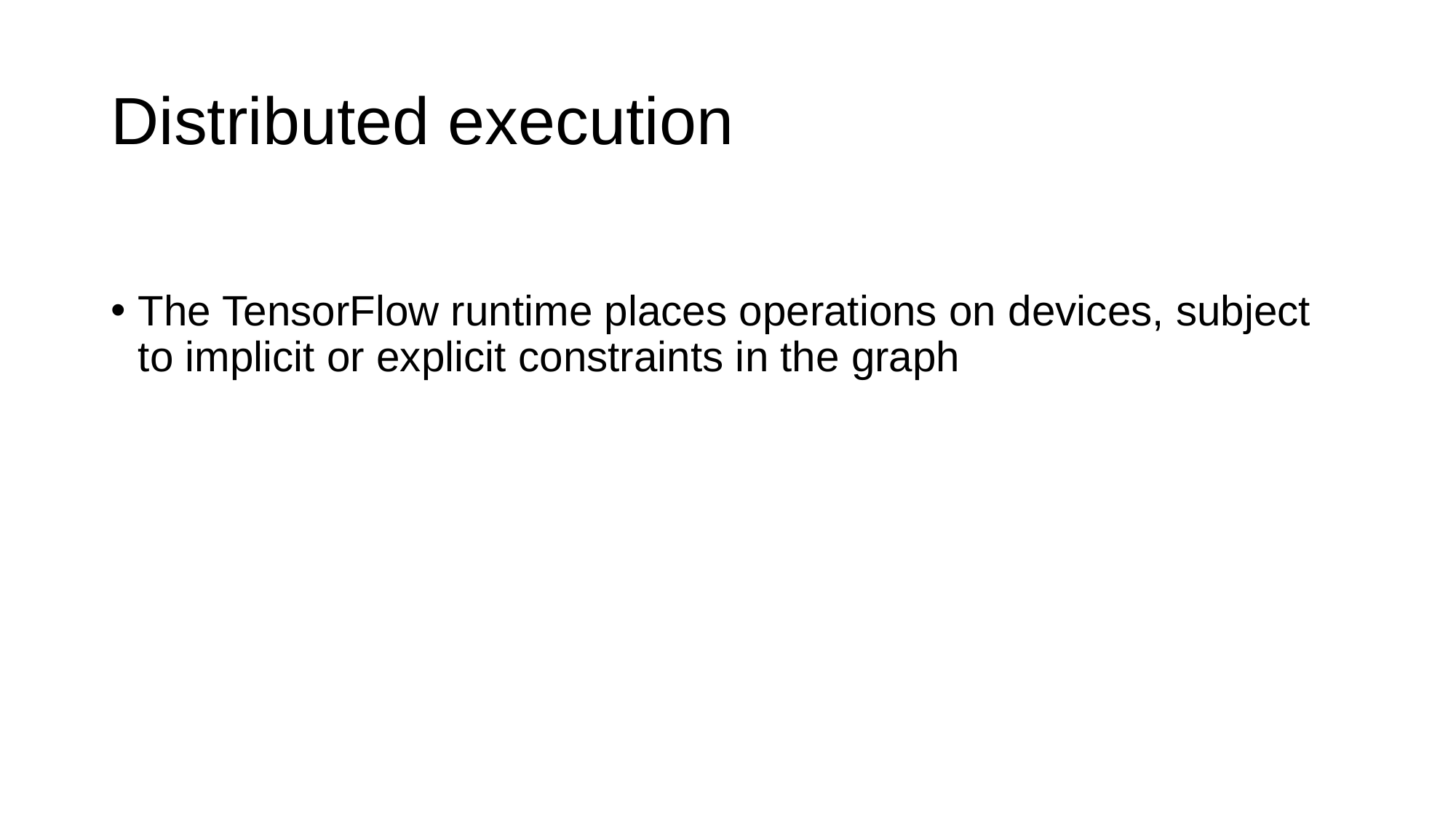

# Distributed execution

The TensorFlow runtime places operations on devices, subject to implicit or explicit constraints in the graph